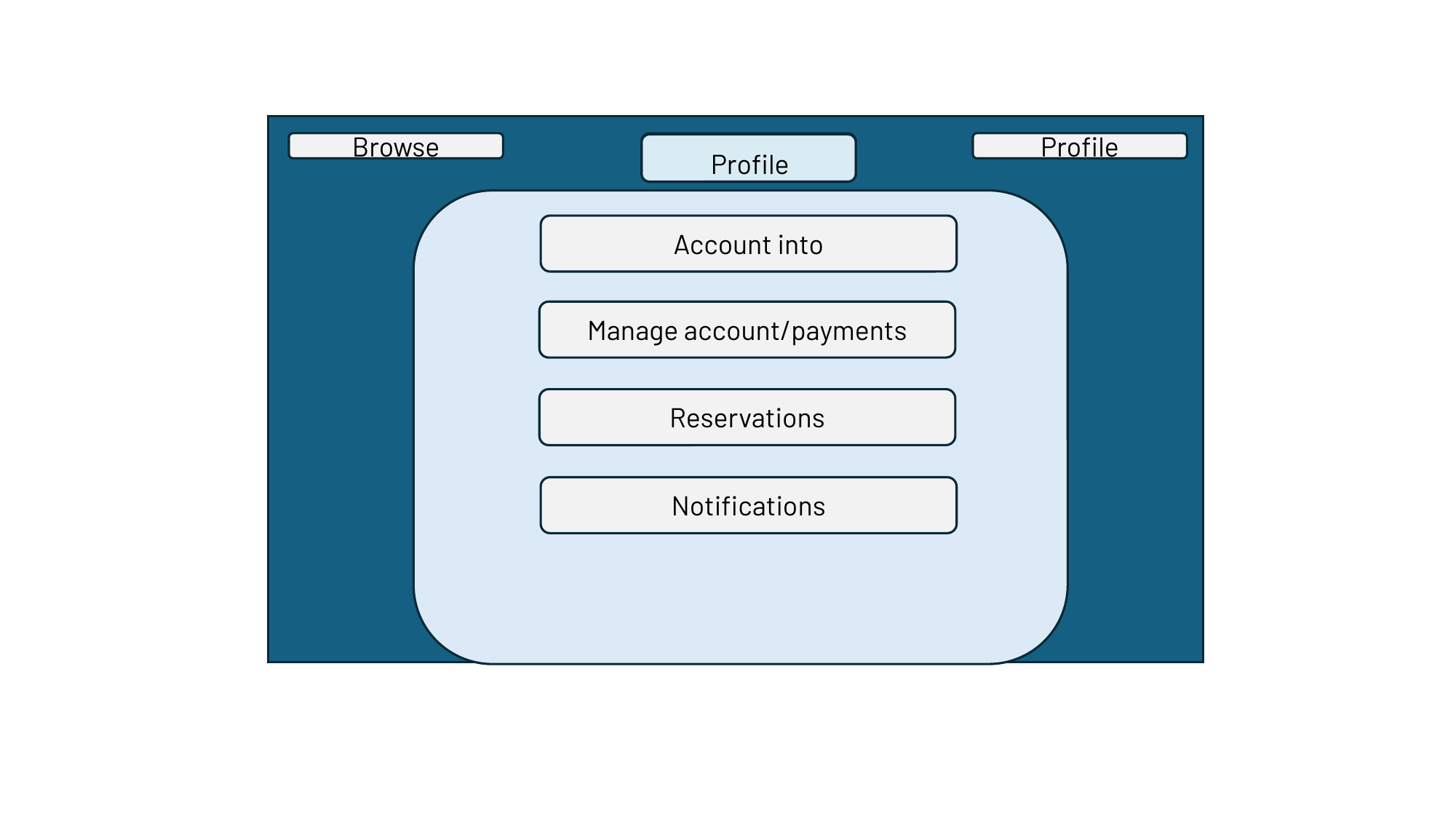

Browse
Profile

Profile

Account into
Manage account/payments
Reservations
Notifications